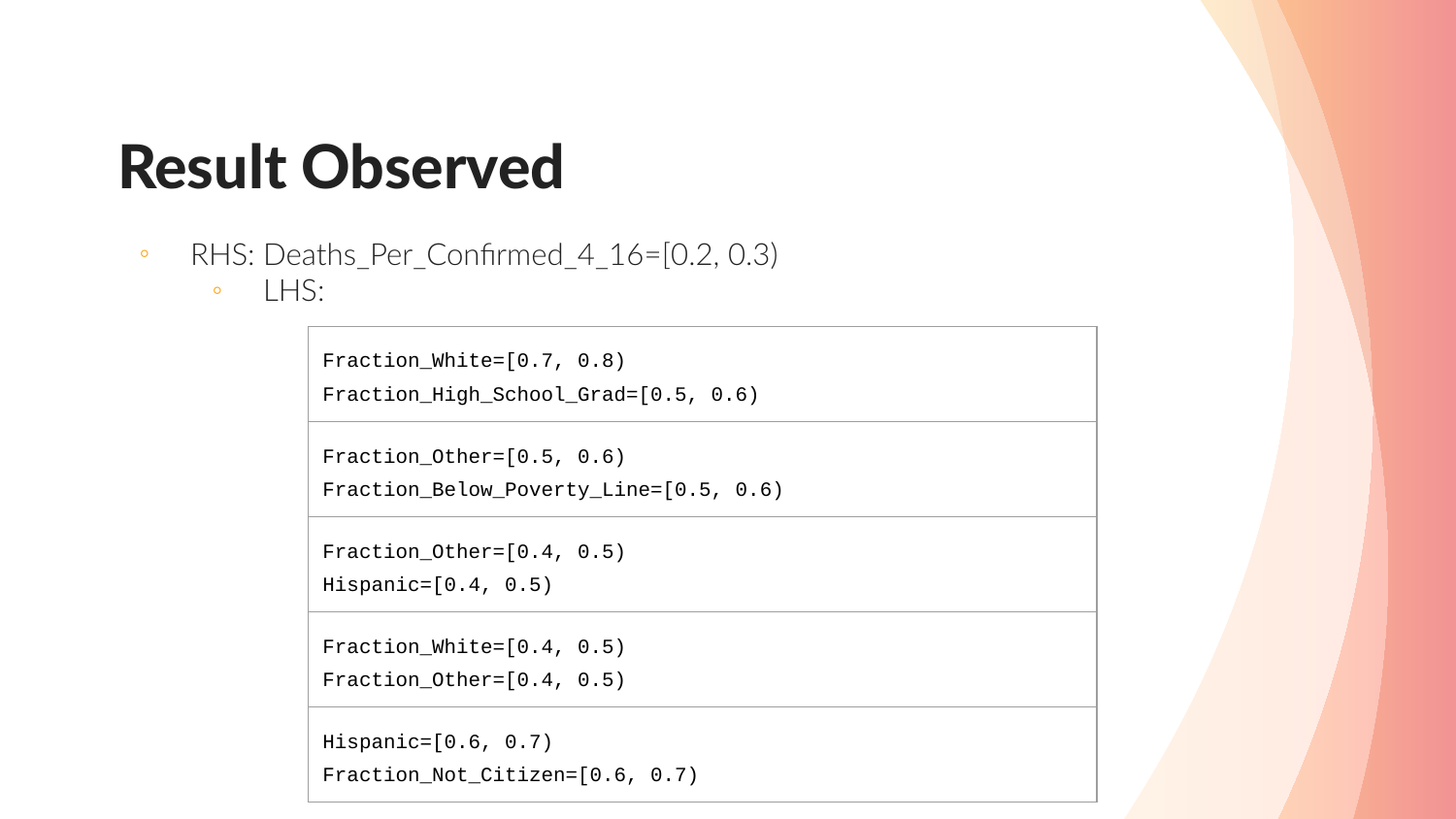

# Result Observed
RHS: Deaths_Per_Confirmed_4_16=[0.2, 0.3)
LHS:

| Fraction\_White=[0.7, 0.8) Fraction\_High\_School\_Grad=[0.5, 0.6) |
| --- |
| Fraction\_Other=[0.5, 0.6) Fraction\_Below\_Poverty\_Line=[0.5, 0.6) |
| Fraction\_Other=[0.4, 0.5) Hispanic=[0.4, 0.5) |
| Fraction\_White=[0.4, 0.5) Fraction\_Other=[0.4, 0.5) |
| Hispanic=[0.6, 0.7) Fraction\_Not\_Citizen=[0.6, 0.7) |